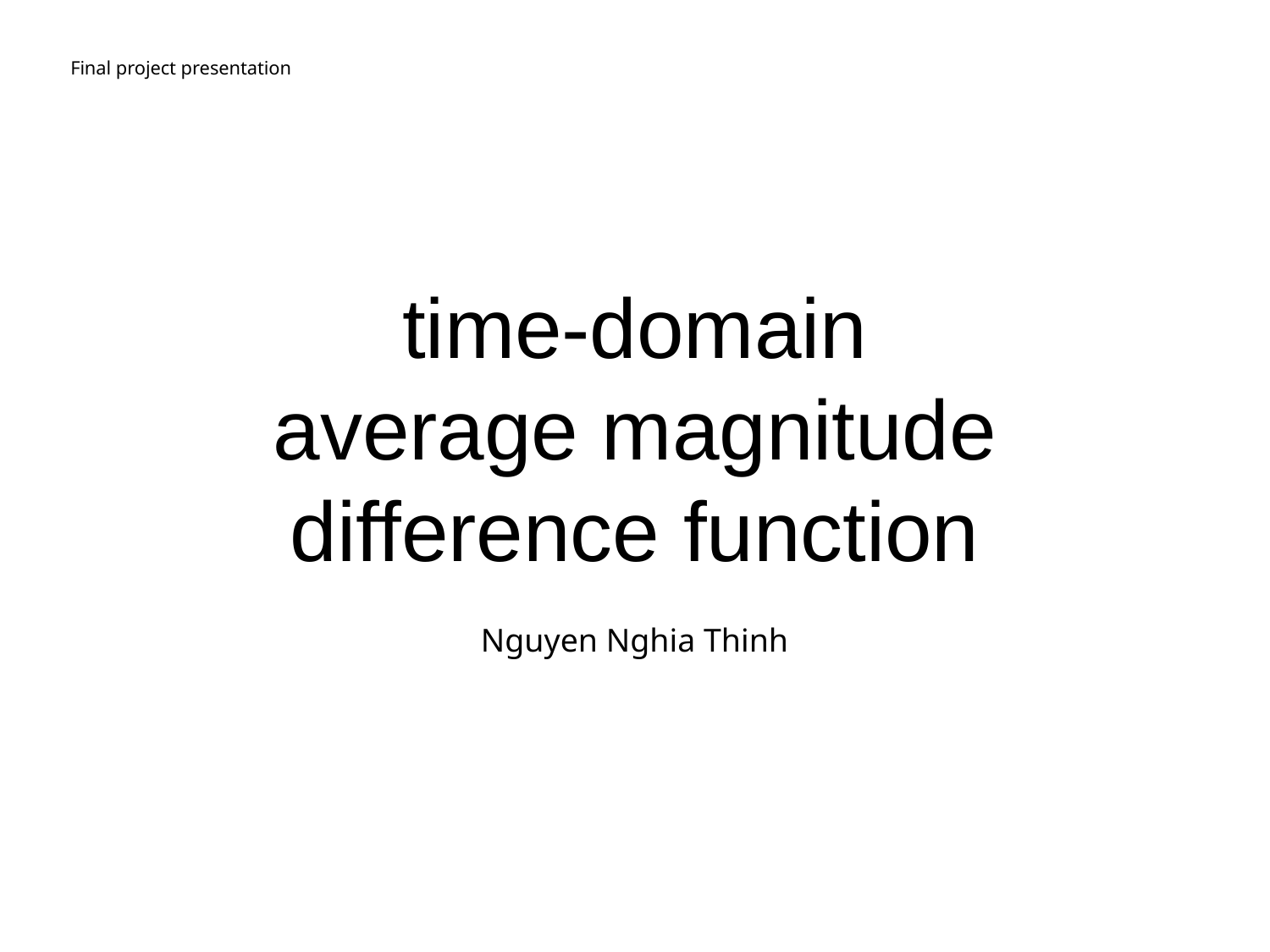

Final project presentation
time-domain
average magnitude difference function
Nguyen Nghia Thinh